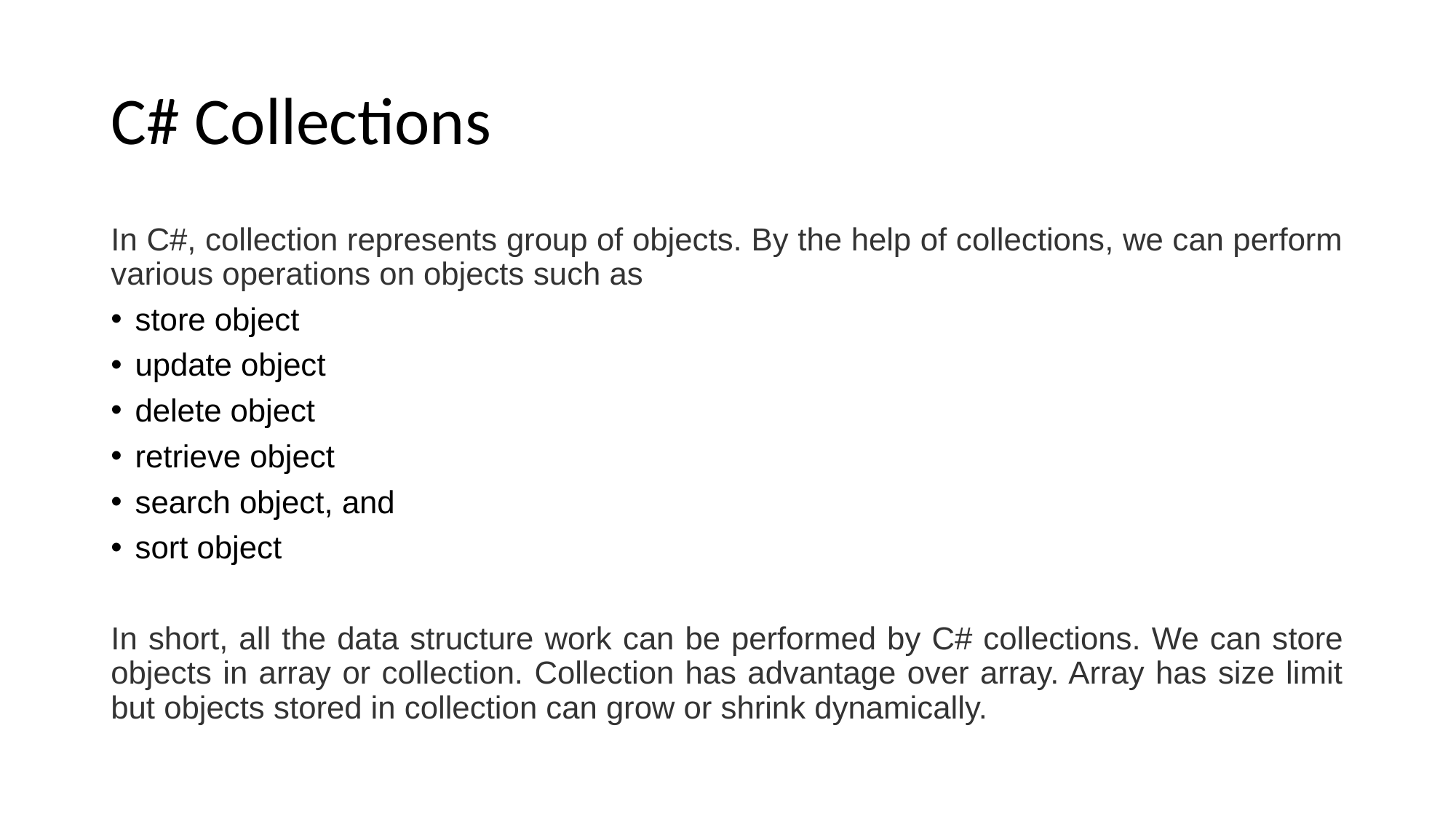

# C# Collections
In C#, collection represents group of objects. By the help of collections, we can perform various operations on objects such as
store object
update object
delete object
retrieve object
search object, and
sort object

In short, all the data structure work can be performed by C# collections. We can store objects in array or collection. Collection has advantage over array. Array has size limit but objects stored in collection can grow or shrink dynamically.